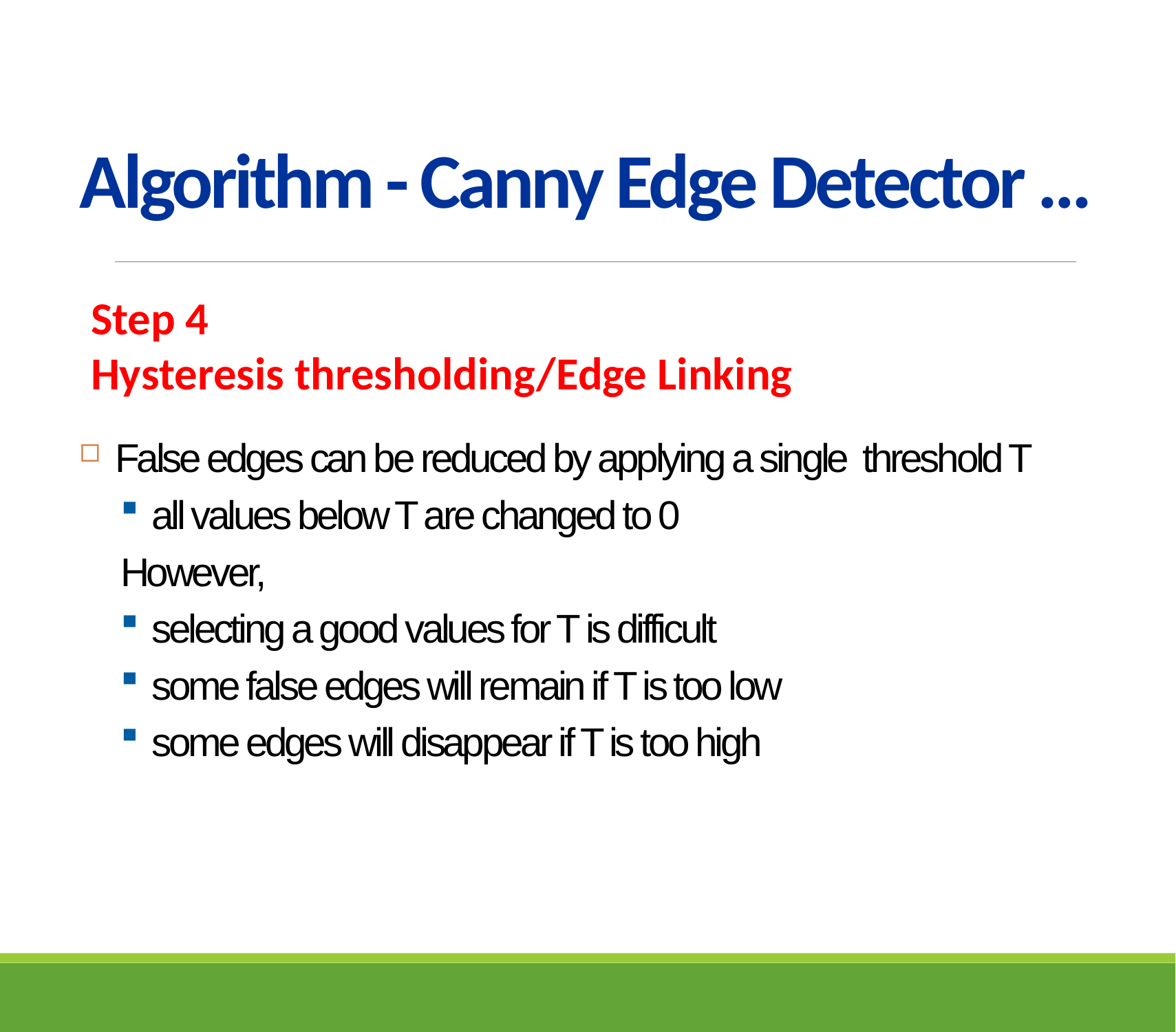

# Algorithm - Canny Edge Detector …
Step 4
Hysteresis thresholding/Edge Linking
False edges can be reduced by applying a single  threshold T
all values below T are changed to 0
However,
selecting a good values for T is difficult
some false edges will remain if T is too low
some edges will disappear if T is too high